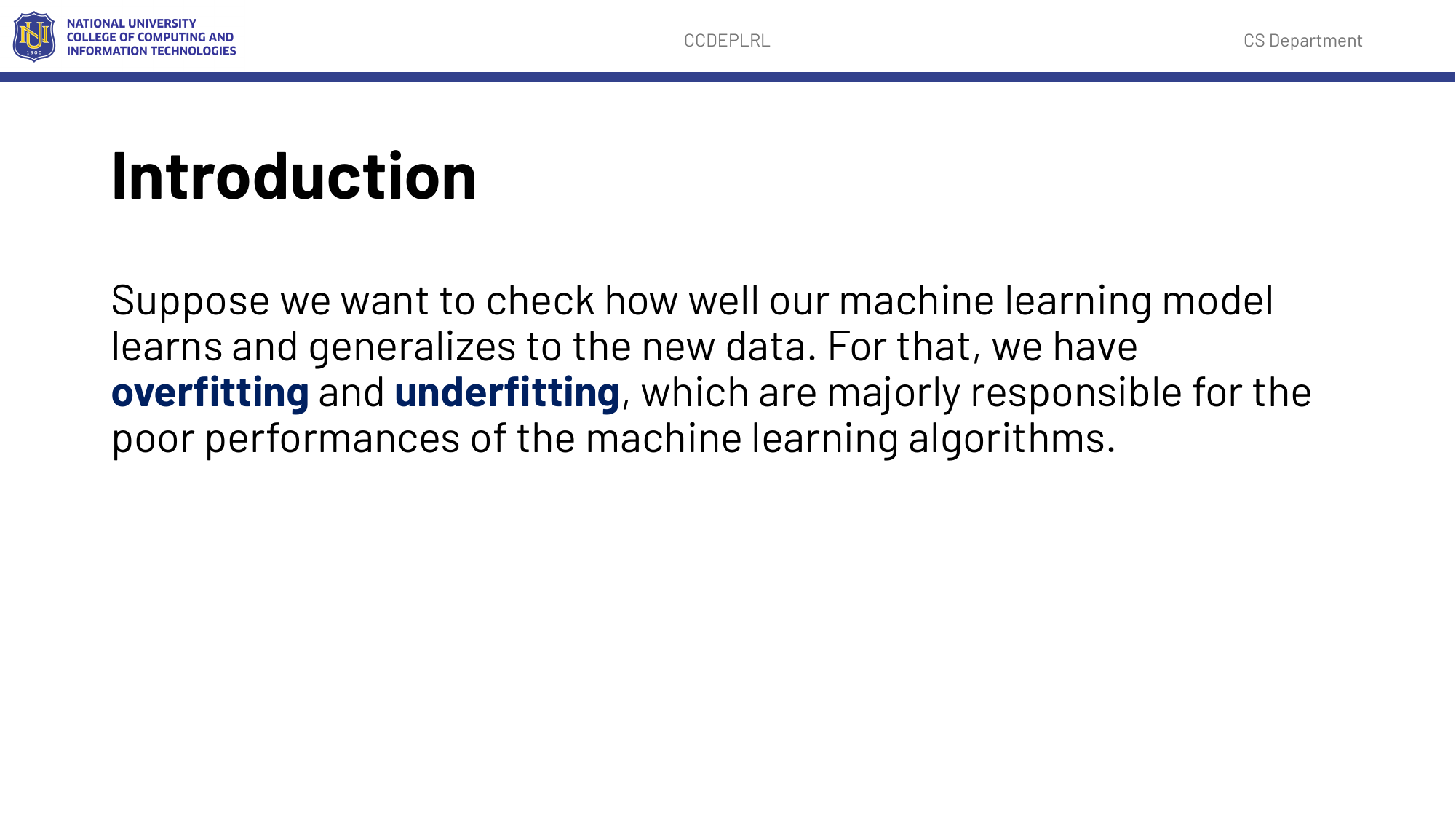

# Introduction
Suppose we want to check how well our machine learning model learns and generalizes to the new data. For that, we have overfitting and underfitting, which are majorly responsible for the poor performances of the machine learning algorithms.